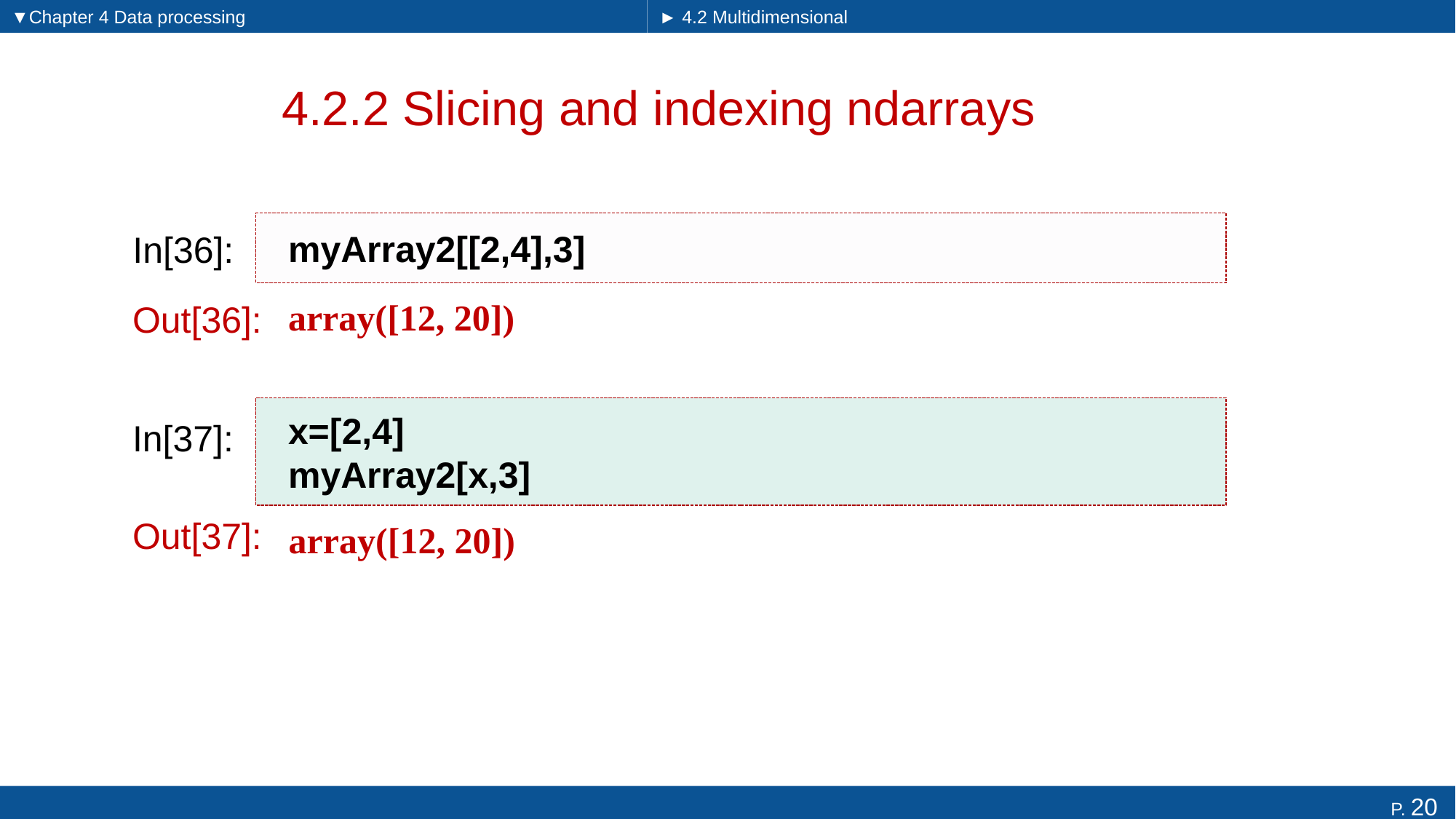

▼Chapter 4 Data processing
► 4.2 Multidimensional arrays
# 4.2.2 Slicing and indexing ndarrays
myArray2[[2,4],3]
In[36]:
array([12, 20])
Out[36]:

x=[2,4]
myArray2[x,3]
In[37]:
Out[37]:
array([12, 20])